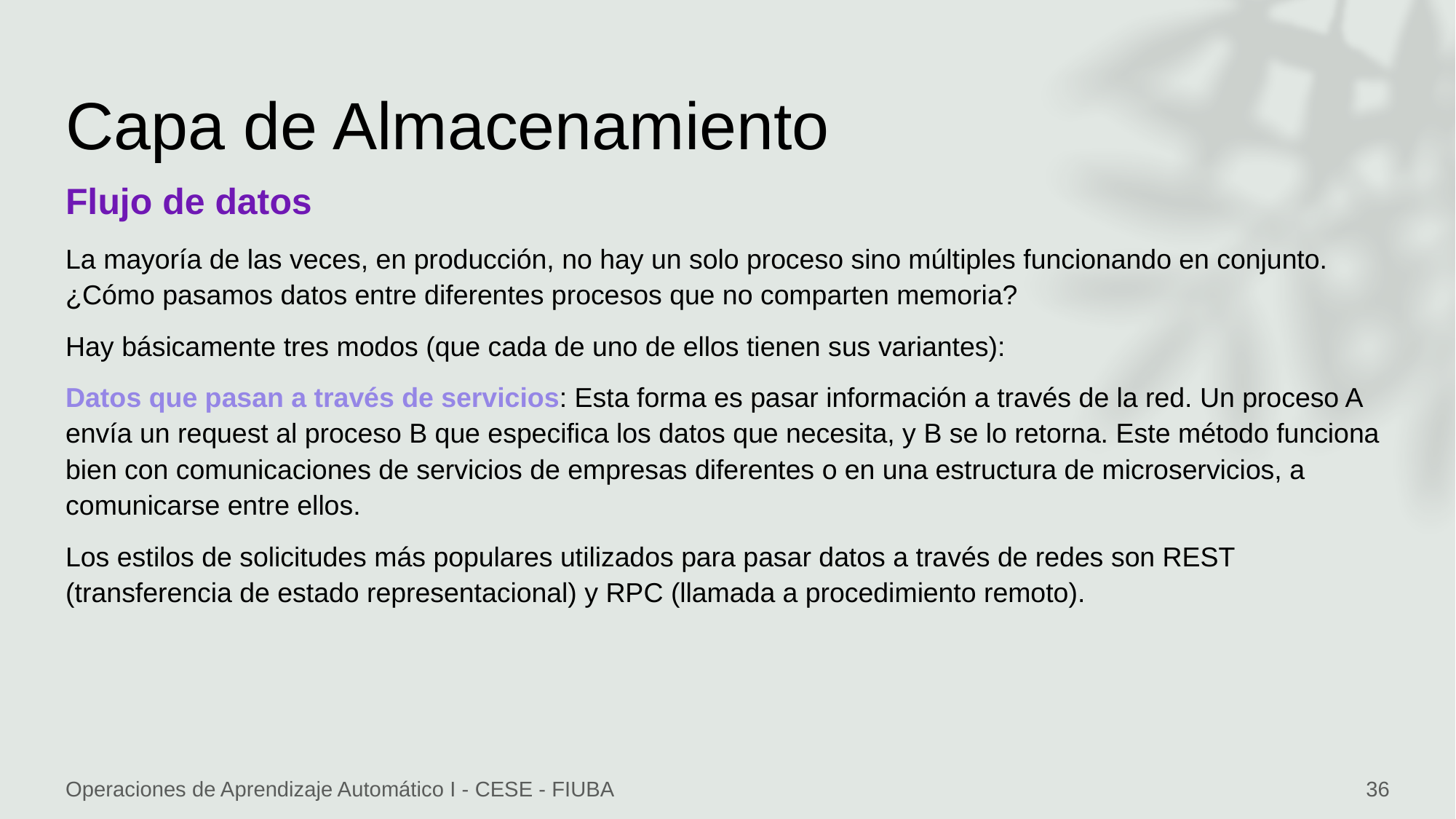

# Capa de Almacenamiento
Flujo de datos
La mayoría de las veces, en producción, no hay un solo proceso sino múltiples funcionando en conjunto. ¿Cómo pasamos datos entre diferentes procesos que no comparten memoria?
Hay básicamente tres modos (que cada de uno de ellos tienen sus variantes):
Datos que pasan a través de servicios: Esta forma es pasar información a través de la red. Un proceso A envía un request al proceso B que especifica los datos que necesita, y B se lo retorna. Este método funciona bien con comunicaciones de servicios de empresas diferentes o en una estructura de microservicios, a comunicarse entre ellos.
Los estilos de solicitudes más populares utilizados para pasar datos a través de redes son REST (transferencia de estado representacional) y RPC (llamada a procedimiento remoto).
Operaciones de Aprendizaje Automático I - CESE - FIUBA
36